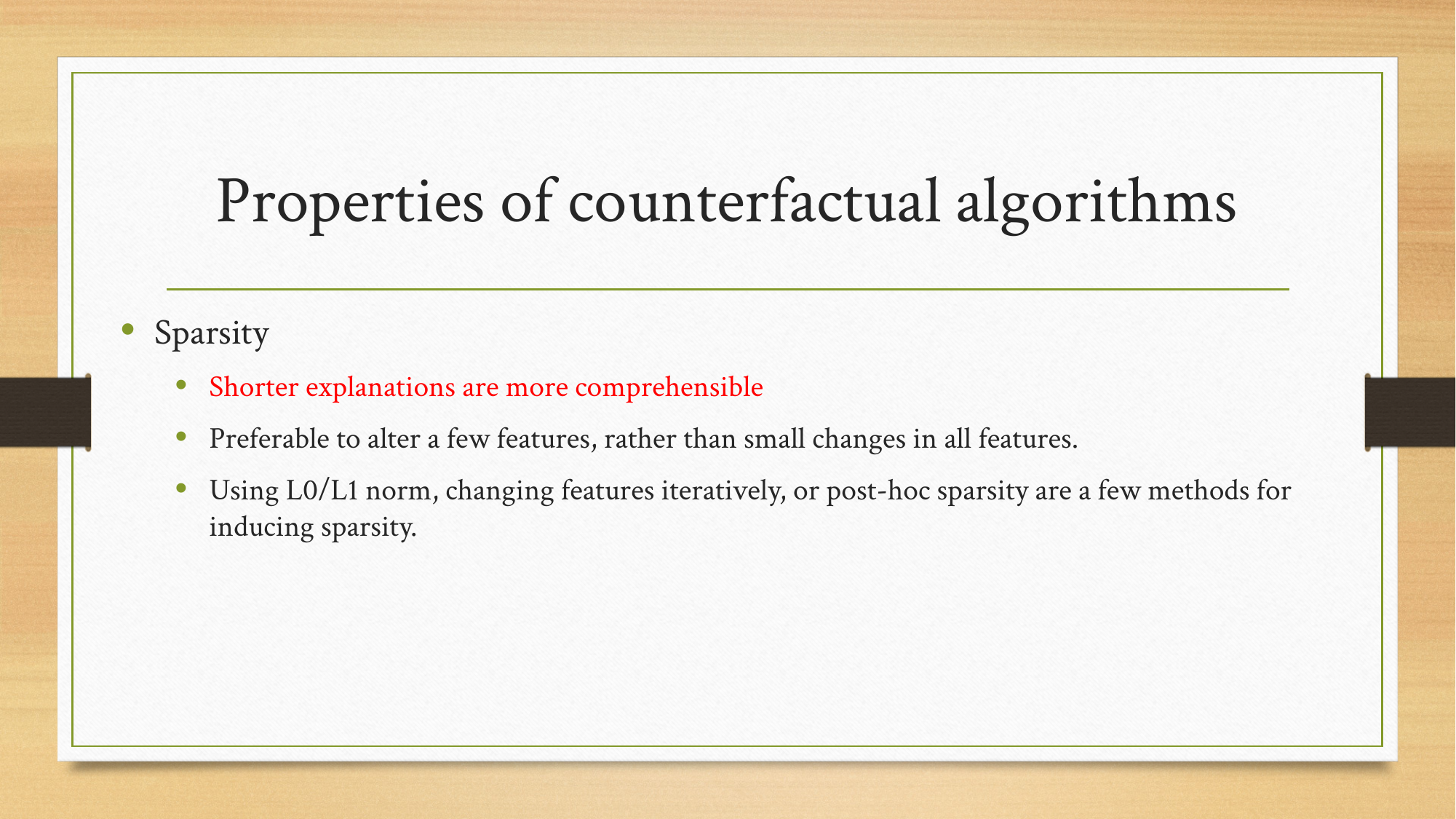

# Properties of counterfactual algorithms
Sparsity
Shorter explanations are more comprehensible
Preferable to alter a few features, rather than small changes in all features.
Using L0/L1 norm, changing features iteratively, or post-hoc sparsity are a few methods for inducing sparsity.